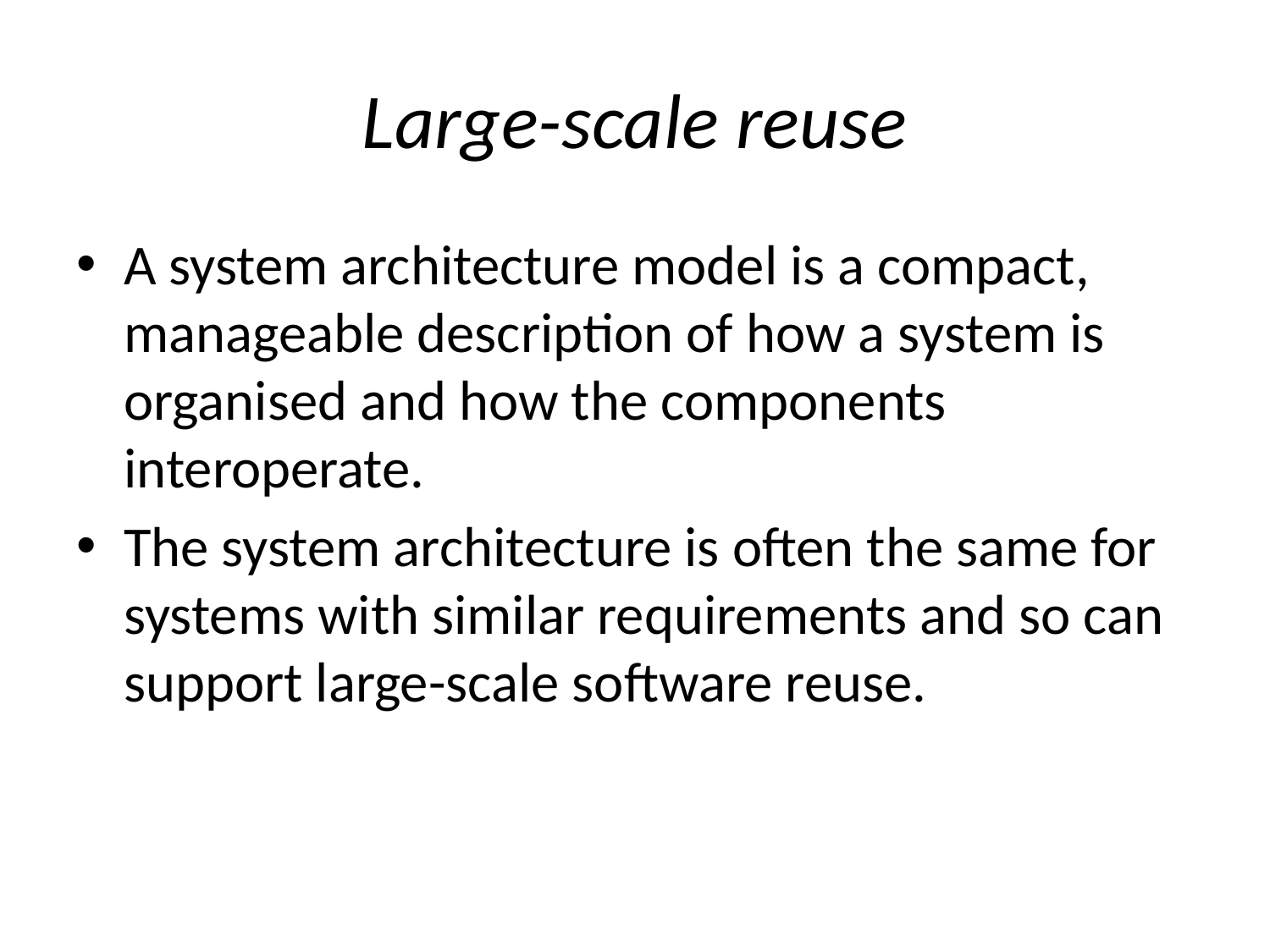

# Large-scale reuse
A system architecture model is a compact, manageable description of how a system is organised and how the components interoperate.
The system architecture is often the same for systems with similar requirements and so can support large-scale software reuse.